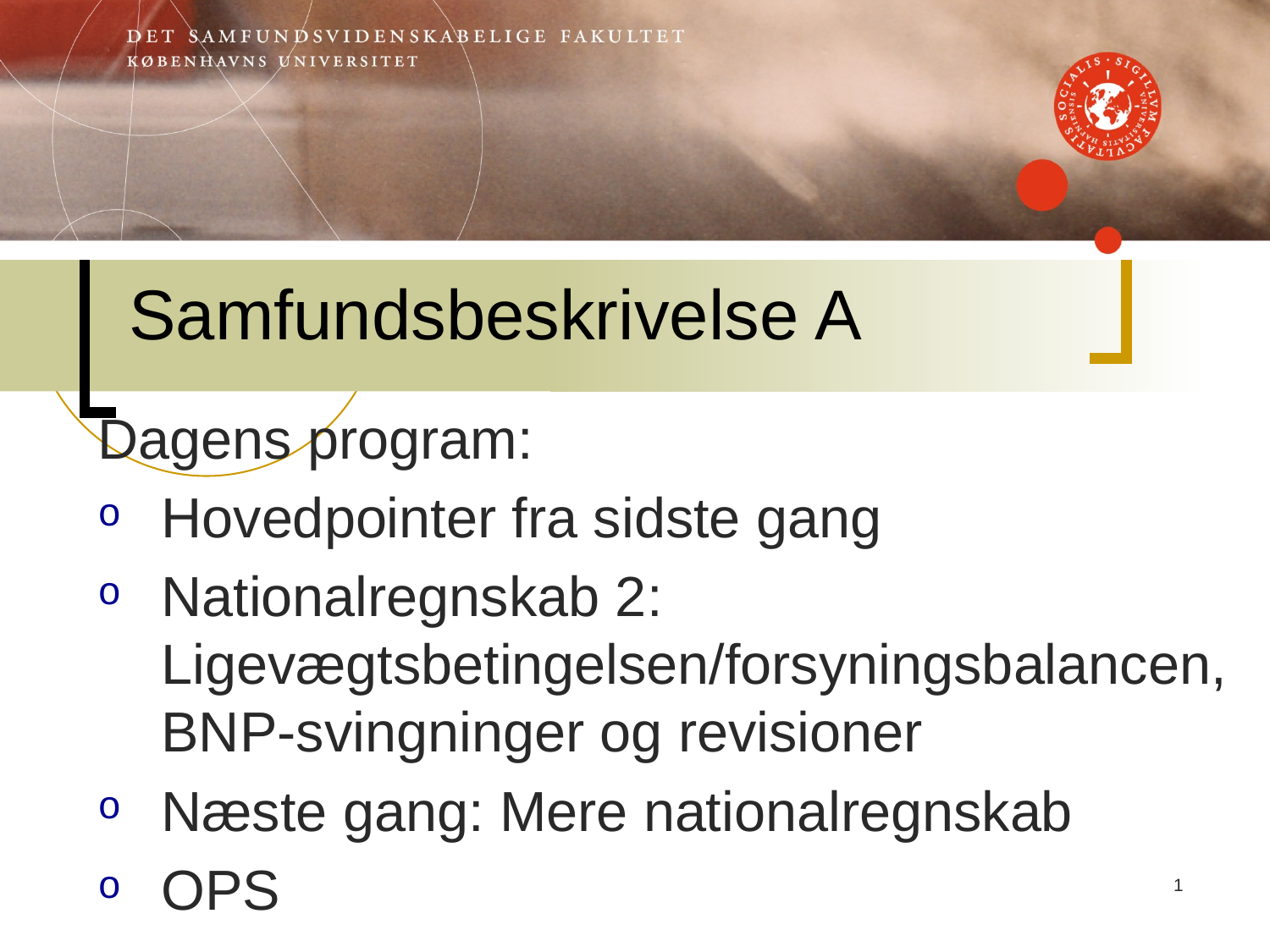

# Samfundsbeskrivelse A
Dagens program:
Hovedpointer fra sidste gang
Nationalregnskab 2: Ligevægtsbetingelsen/forsyningsbalancen, BNP-svingninger og revisioner
Næste gang: Mere nationalregnskab
OPS
1